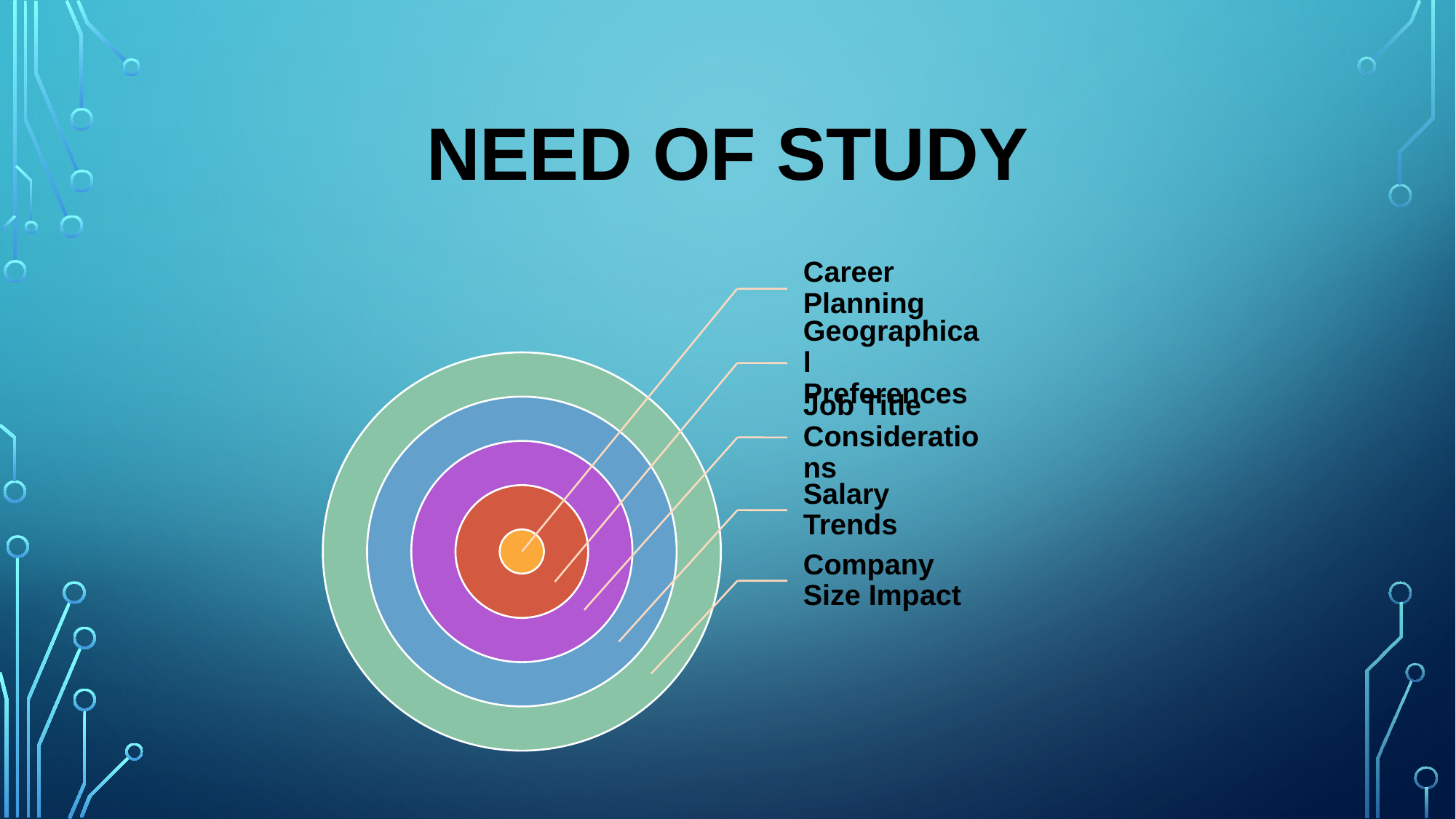

# Need of study
Career Planning
Geographical Preferences
Job Title Considerations
Salary Trends
Company Size Impact